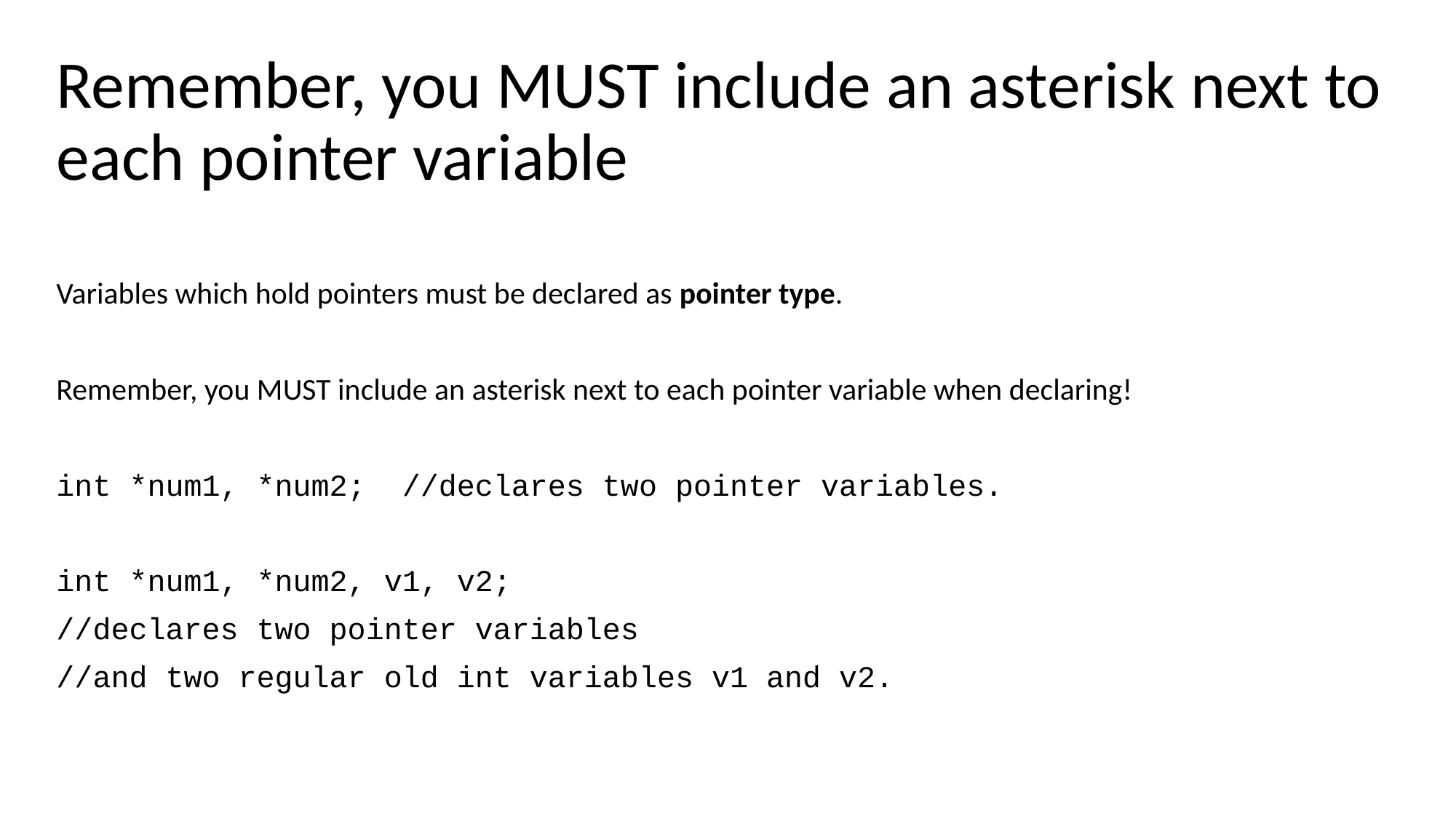

# Remember, you MUST include an asterisk next to each pointer variable

Variables which hold pointers must be declared as pointer type.

Remember, you MUST include an asterisk next to each pointer variable when declaring!

int *num1, *num2;  //declares two pointer variables.

int *num1, *num2, v1, v2;
//declares two pointer variables
//and two regular old int variables v1 and v2.